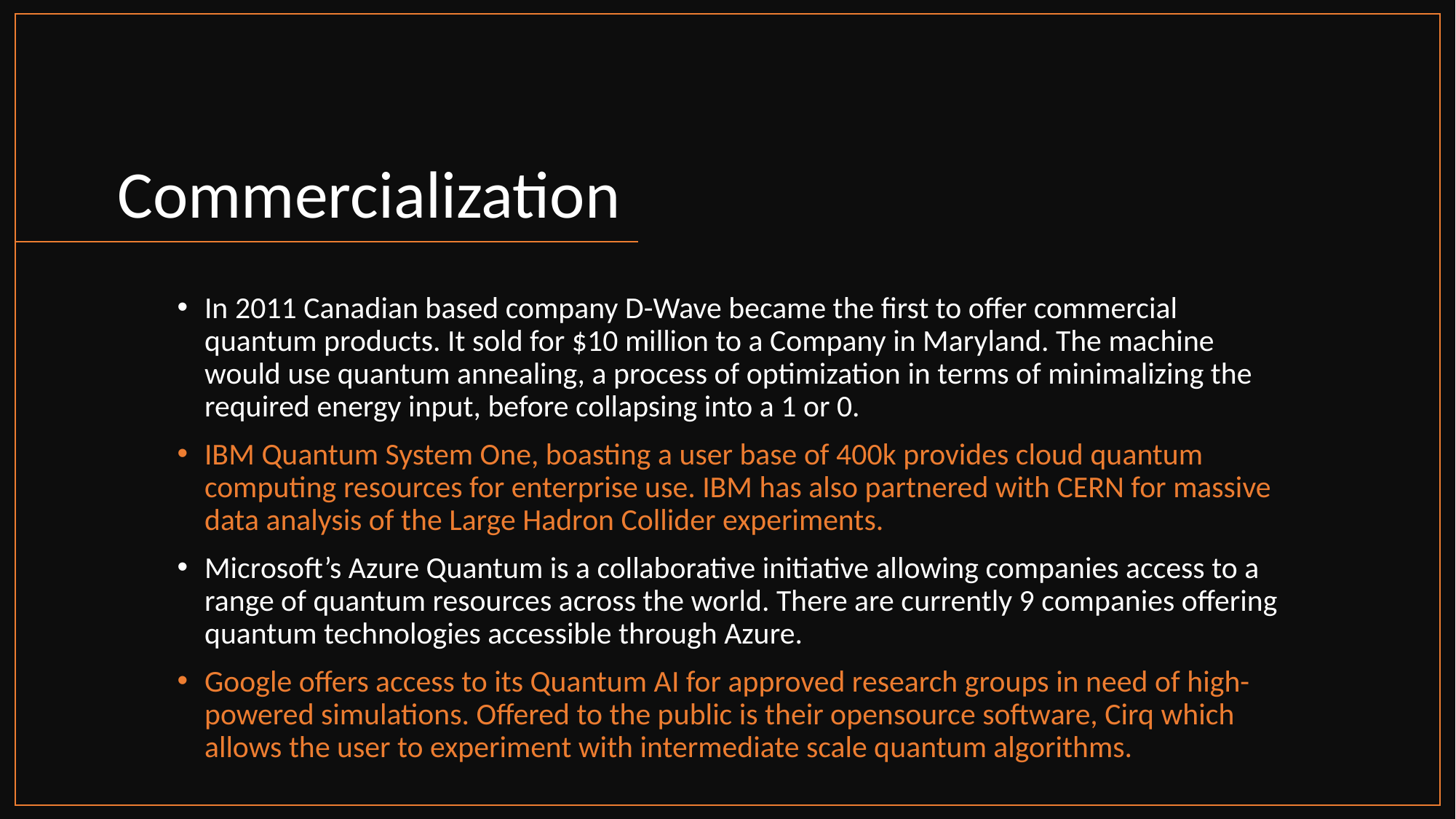

# Commercialization
In 2011 Canadian based company D-Wave became the first to offer commercial quantum products. It sold for $10 million to a Company in Maryland. The machine would use quantum annealing, a process of optimization in terms of minimalizing the required energy input, before collapsing into a 1 or 0.
IBM Quantum System One, boasting a user base of 400k provides cloud quantum computing resources for enterprise use. IBM has also partnered with CERN for massive data analysis of the Large Hadron Collider experiments.
Microsoft’s Azure Quantum is a collaborative initiative allowing companies access to a range of quantum resources across the world. There are currently 9 companies offering quantum technologies accessible through Azure.
Google offers access to its Quantum AI for approved research groups in need of high-powered simulations. Offered to the public is their opensource software, Cirq which allows the user to experiment with intermediate scale quantum algorithms.